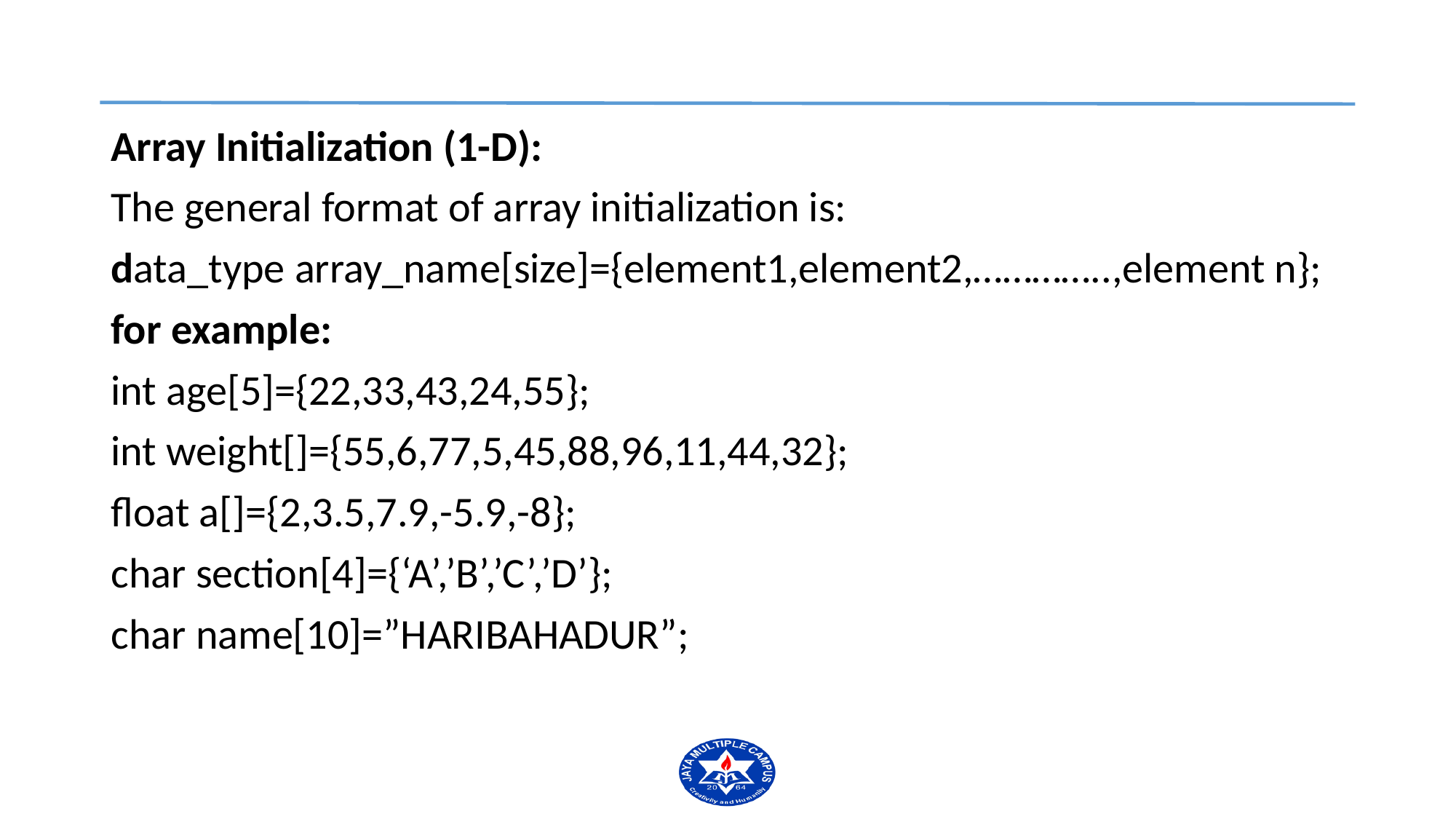

#
Array Initialization (1-D):
The general format of array initialization is:
data_type array_name[size]={element1,element2,…………..,element n};
for example:
int age[5]={22,33,43,24,55};
int weight[]={55,6,77,5,45,88,96,11,44,32};
float a[]={2,3.5,7.9,-5.9,-8};
char section[4]={‘A’,’B’,’C’,’D’};
char name[10]=”HARIBAHADUR”;